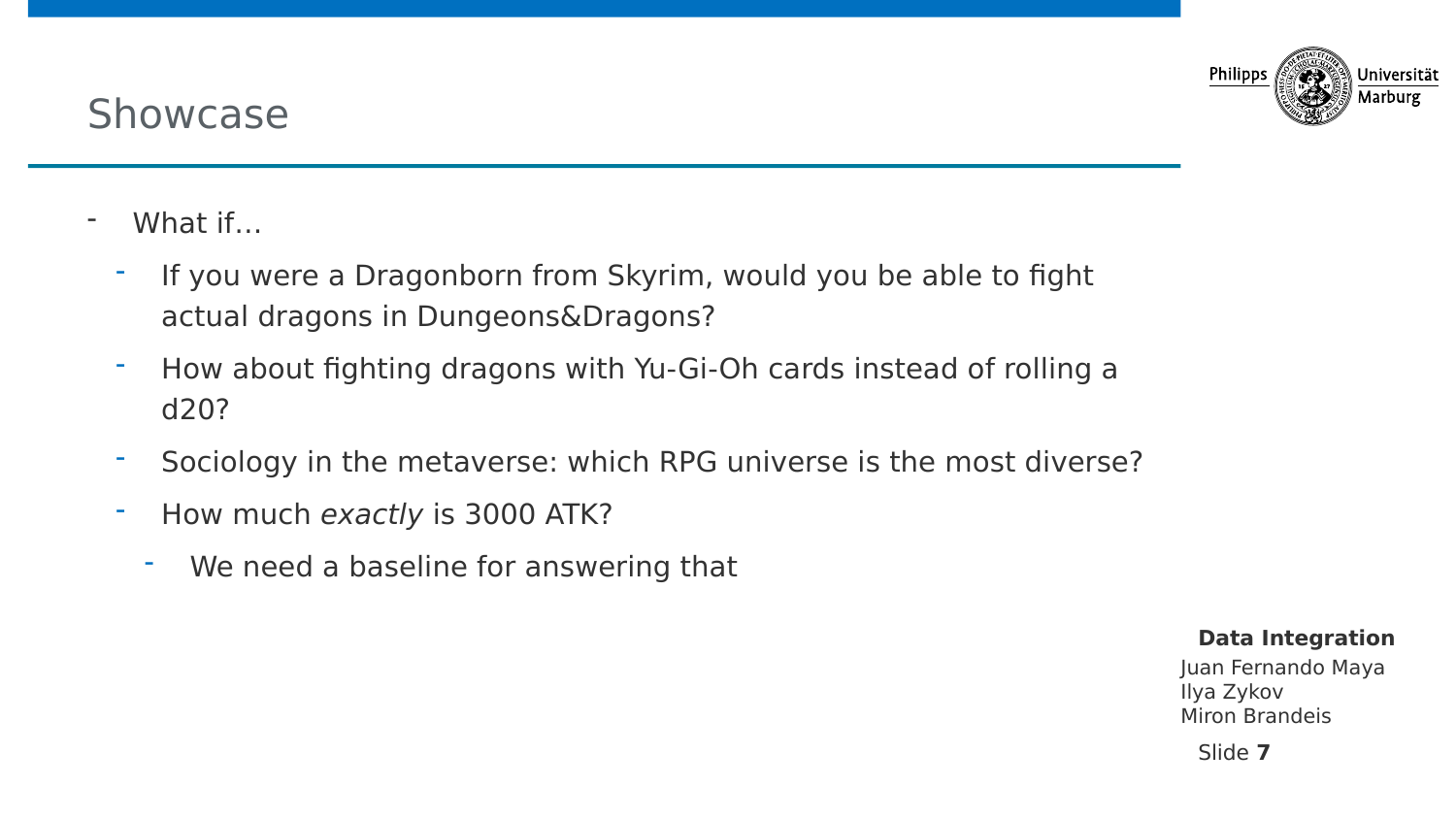

# Showcase
What if…
If you were a Dragonborn from Skyrim, would you be able to fight actual dragons in Dungeons&Dragons?
How about fighting dragons with Yu-Gi-Oh cards instead of rolling a d20?
Sociology in the metaverse: which RPG universe is the most diverse?
How much exactly is 3000 ATK?
We need a baseline for answering that

Data Integration
Slide 7